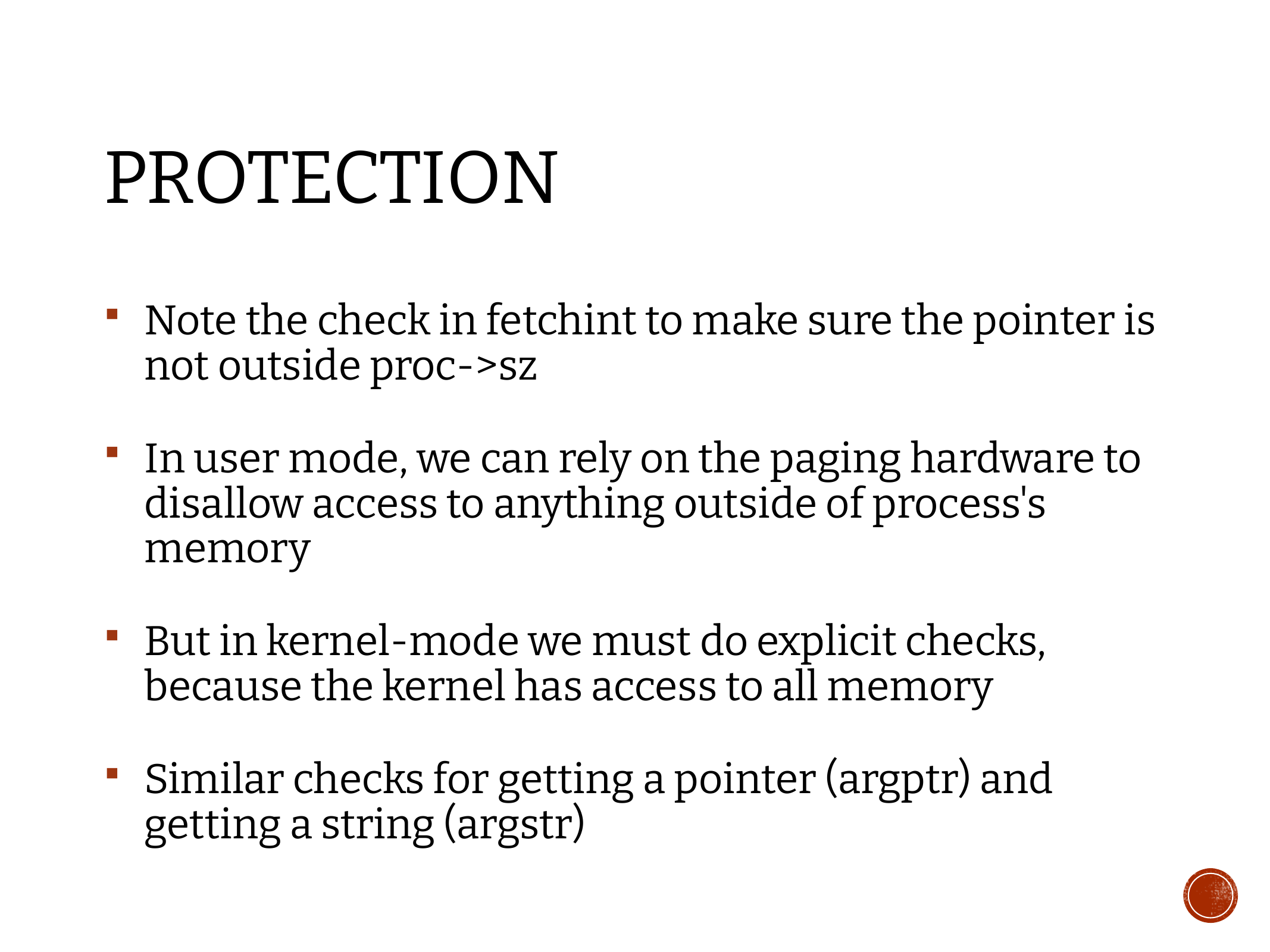

# Protection
Note the check in fetchint to make sure the pointer is not outside proc->sz
In user mode, we can rely on the paging hardware to disallow access to anything outside of process's memory
But in kernel-mode we must do explicit checks, because the kernel has access to all memory
Similar checks for getting a pointer (argptr) and getting a string (argstr)